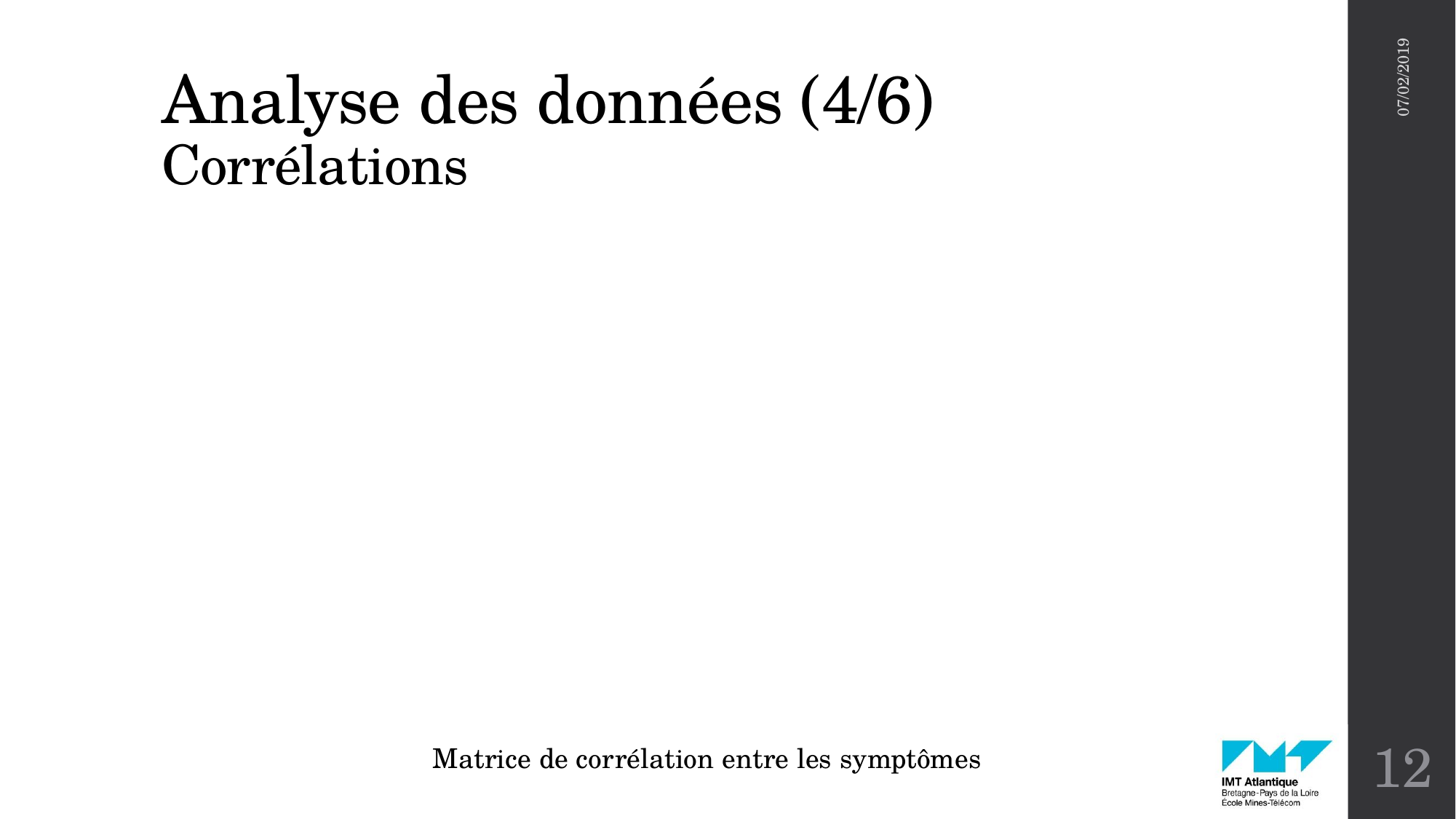

# Analyse des données (4/6) Corrélations
07/02/2019

12
Matrice de corrélation entre les symptômes